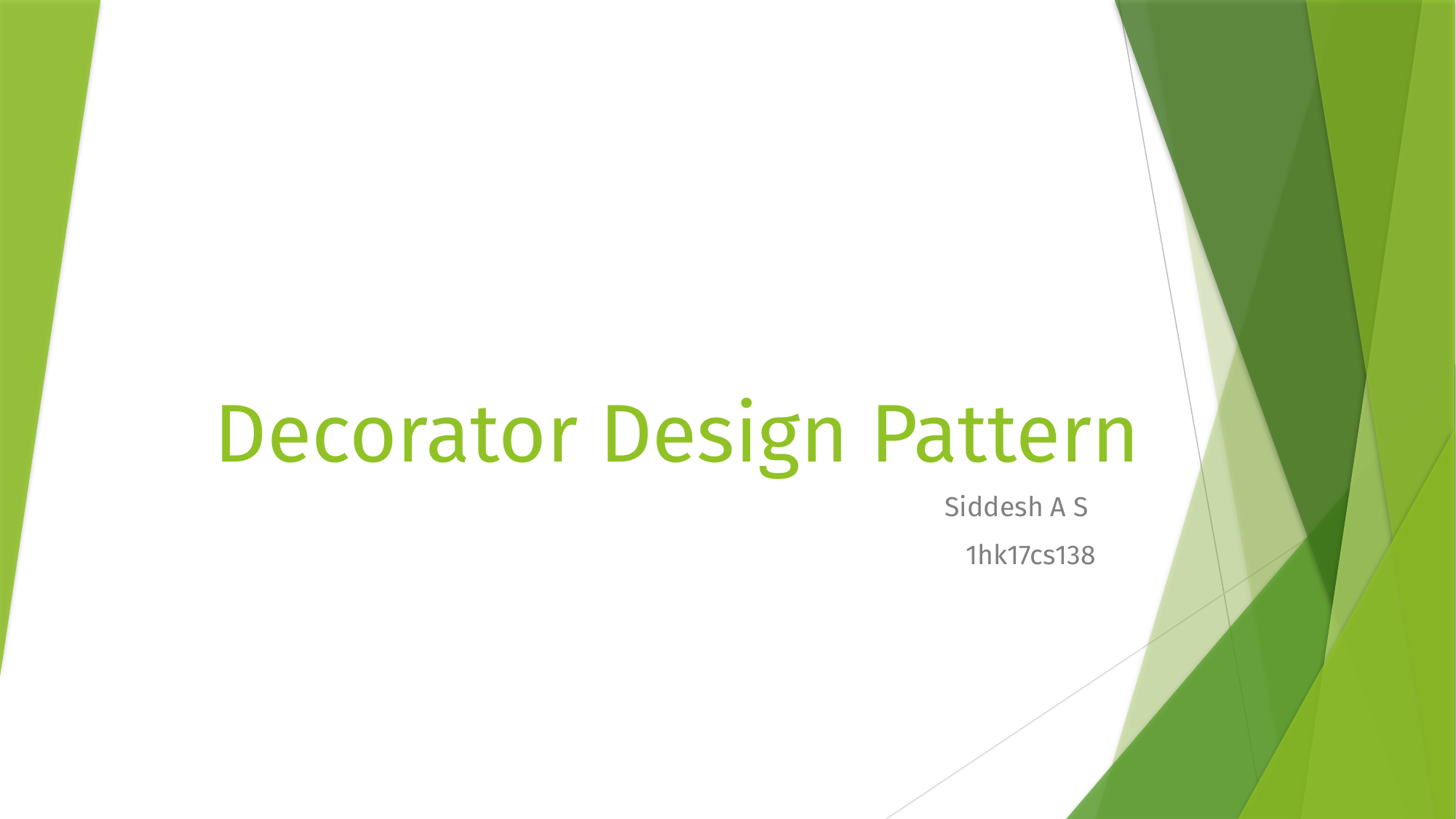

# Decorator Design Pattern
Siddesh A S
1hk17cs138